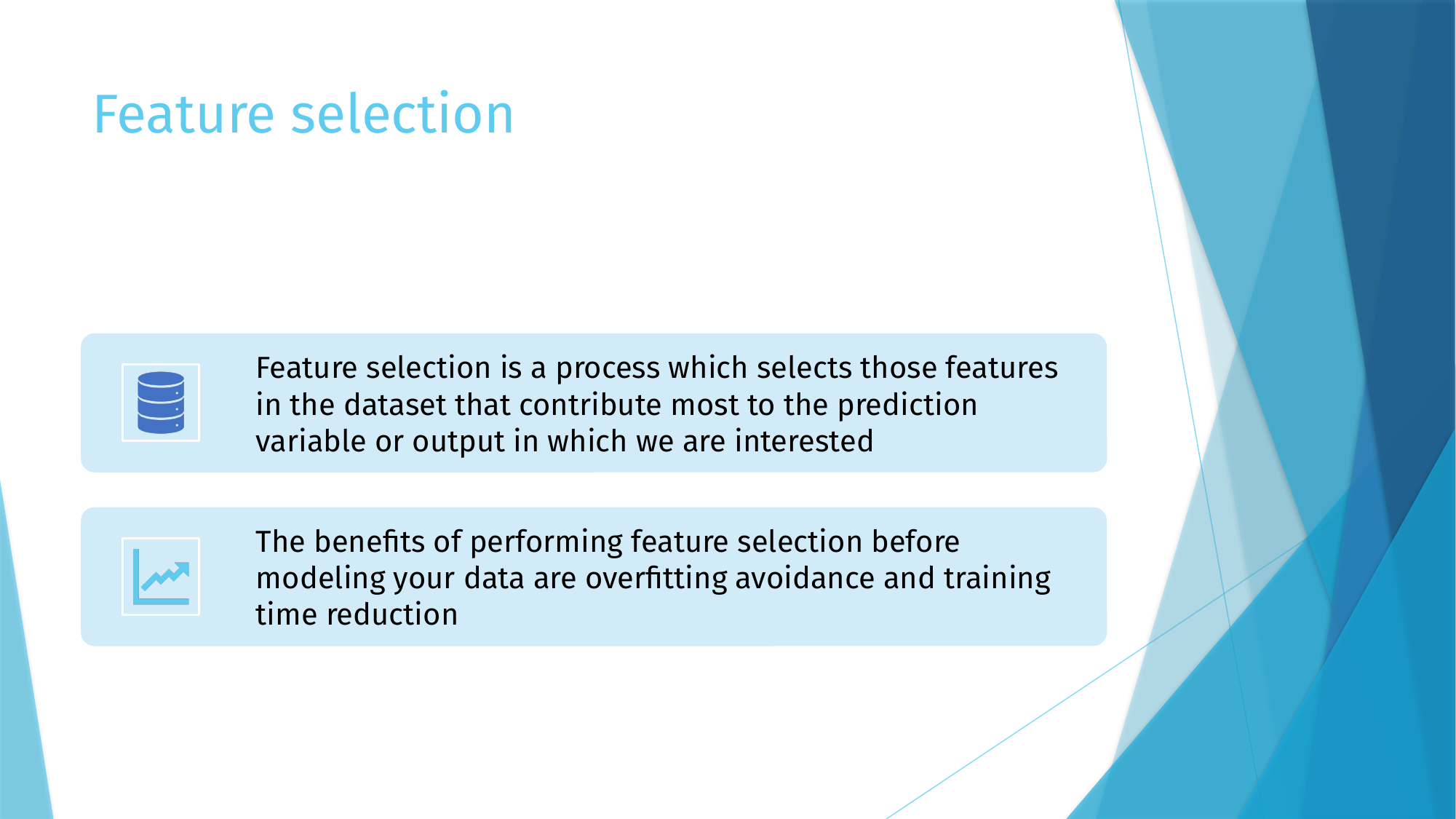

# Feature selection
Feature selection is a process which selects those features in the dataset that contribute most to the prediction variable or output in which we are interested
The benefits of performing feature selection before modeling your data are overfitting avoidance and training time reduction